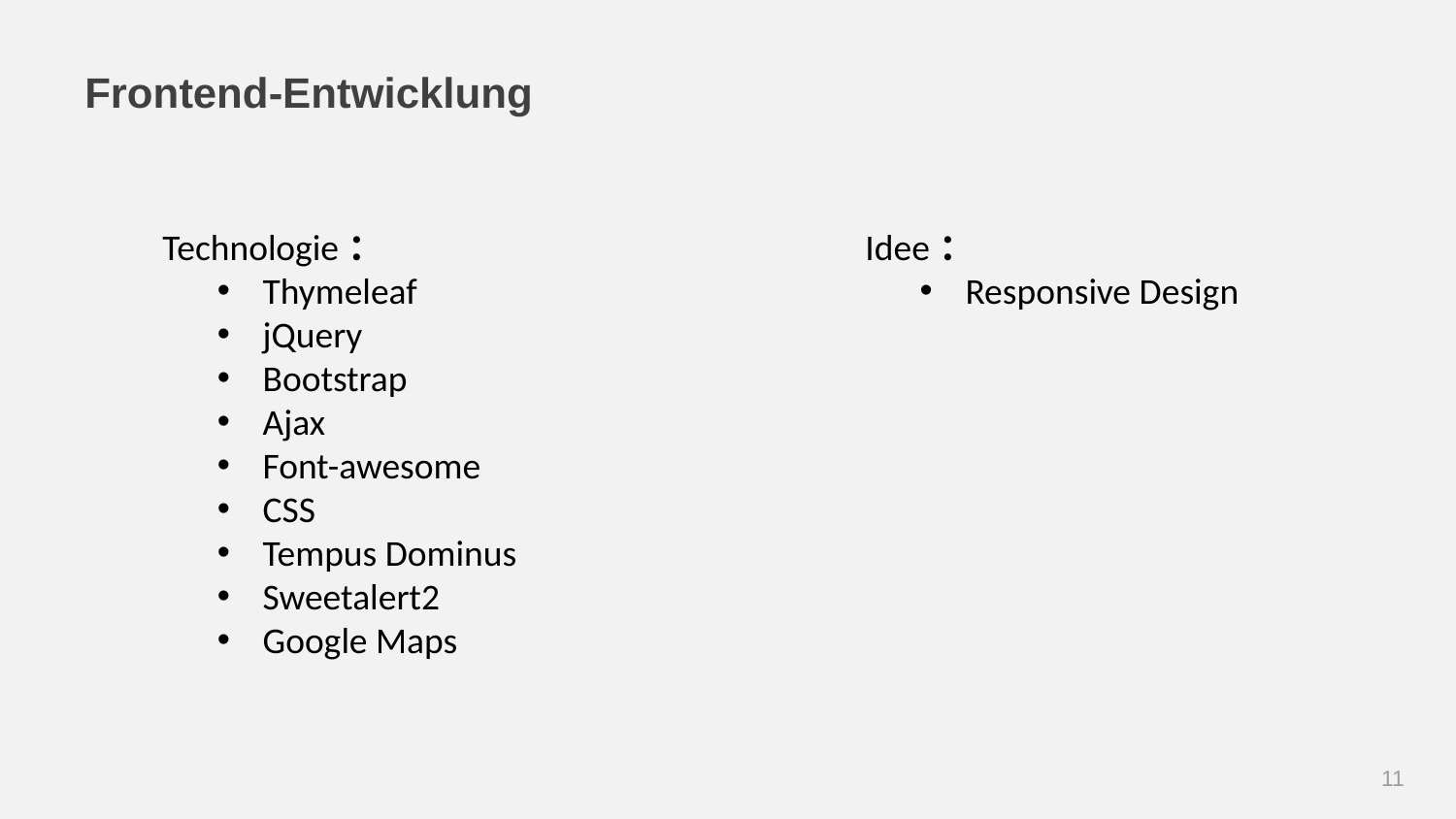

Frontend-Entwicklung
Idee：
Responsive Design

Technologie：
Thymeleaf
jQuery
Bootstrap
Ajax
Font-awesome
CSS
Tempus Dominus
Sweetalert2
Google Maps

11